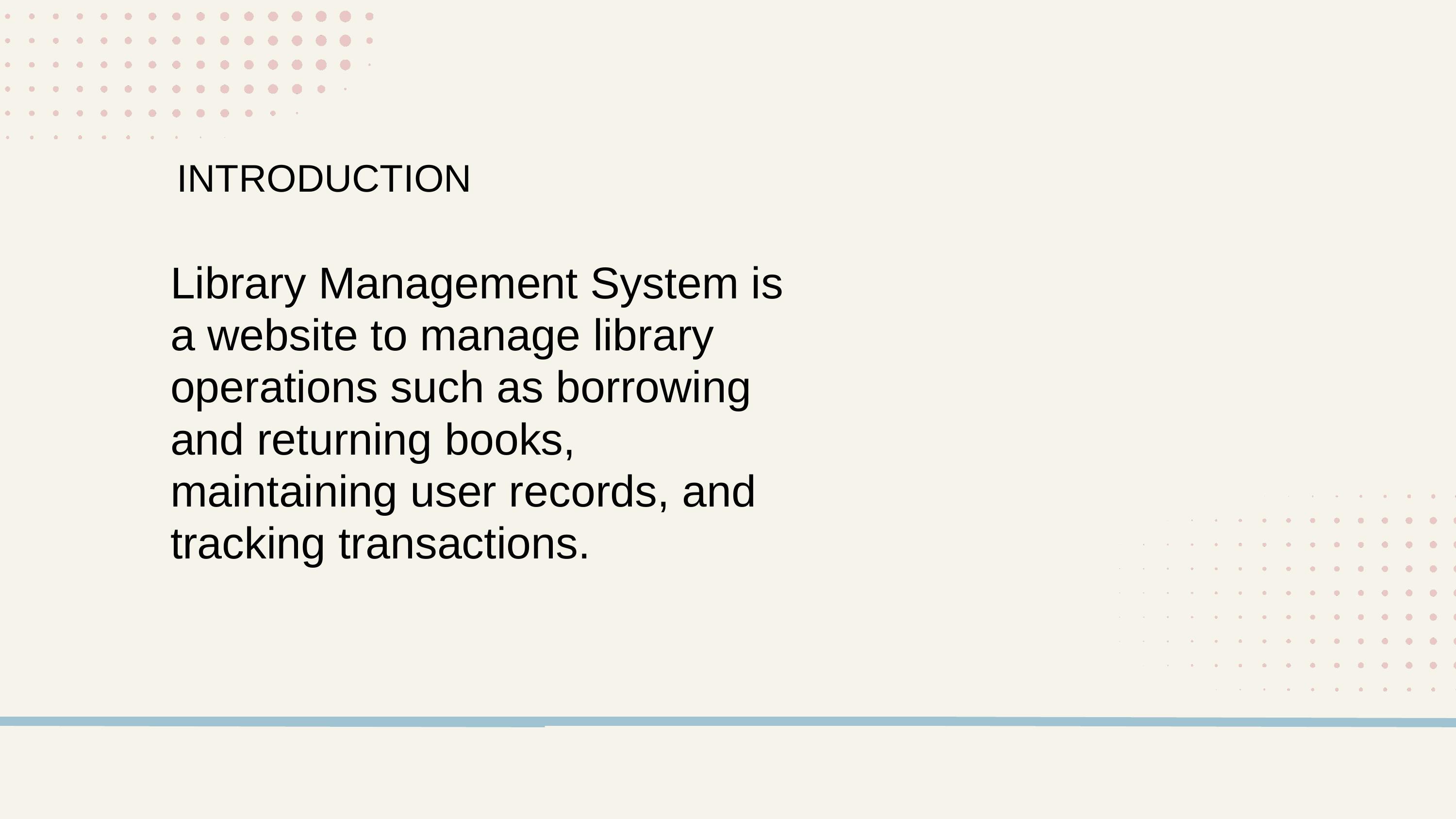

INTRODUCTION
Library Management System is a website to manage library operations such as borrowing and returning books, maintaining user records, and tracking transactions.